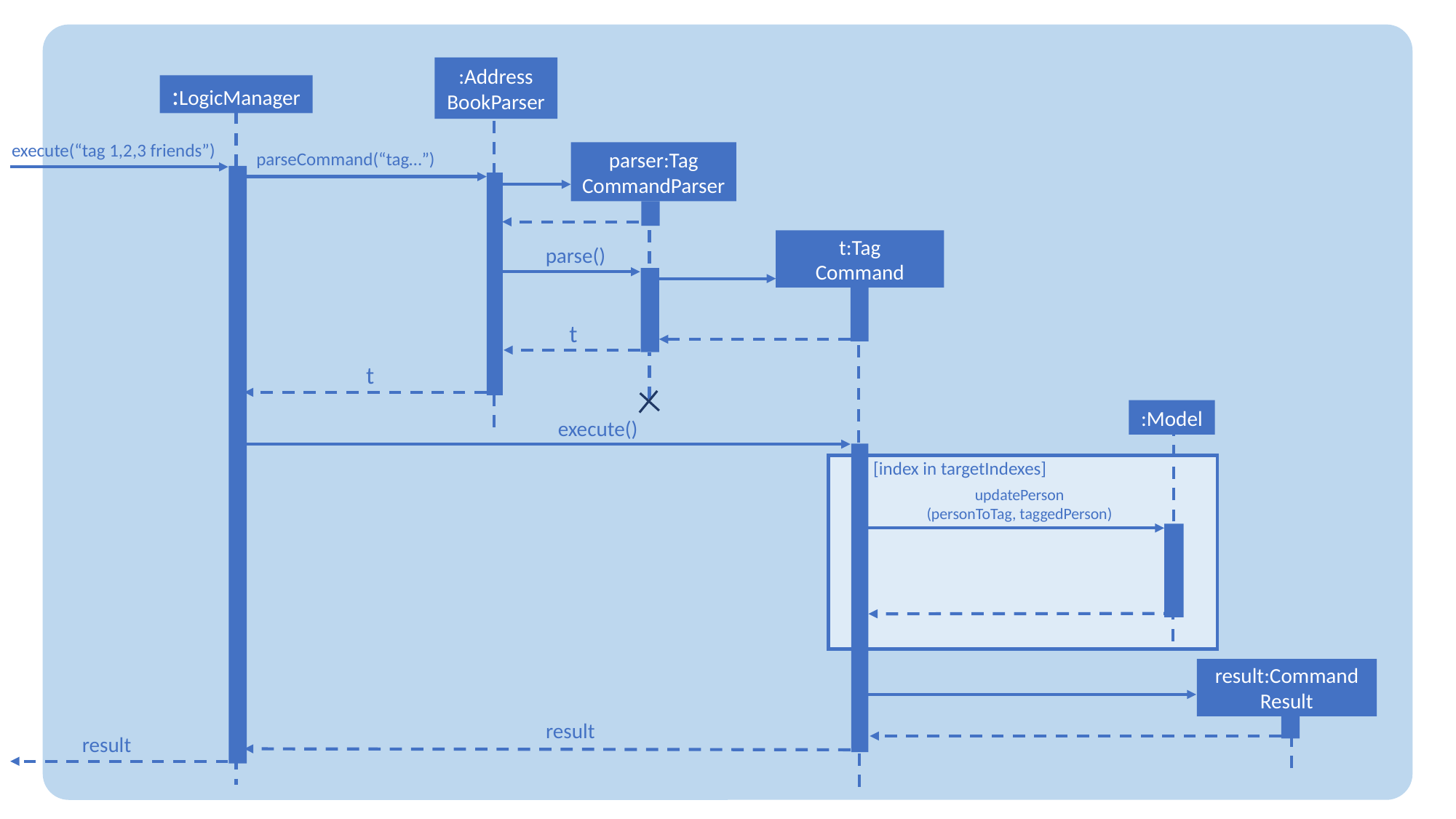

:Address
BookParser
:LogicManager
execute(“tag 1,2,3 friends”)
parseCommand(“tag…”)
parser:Tag
CommandParser

t:Tag
Command
parse()

t
t
:Model
execute()

[index in targetIndexes]

updatePerson
(personToTag, taggedPerson)

result:Command
Result
result

result